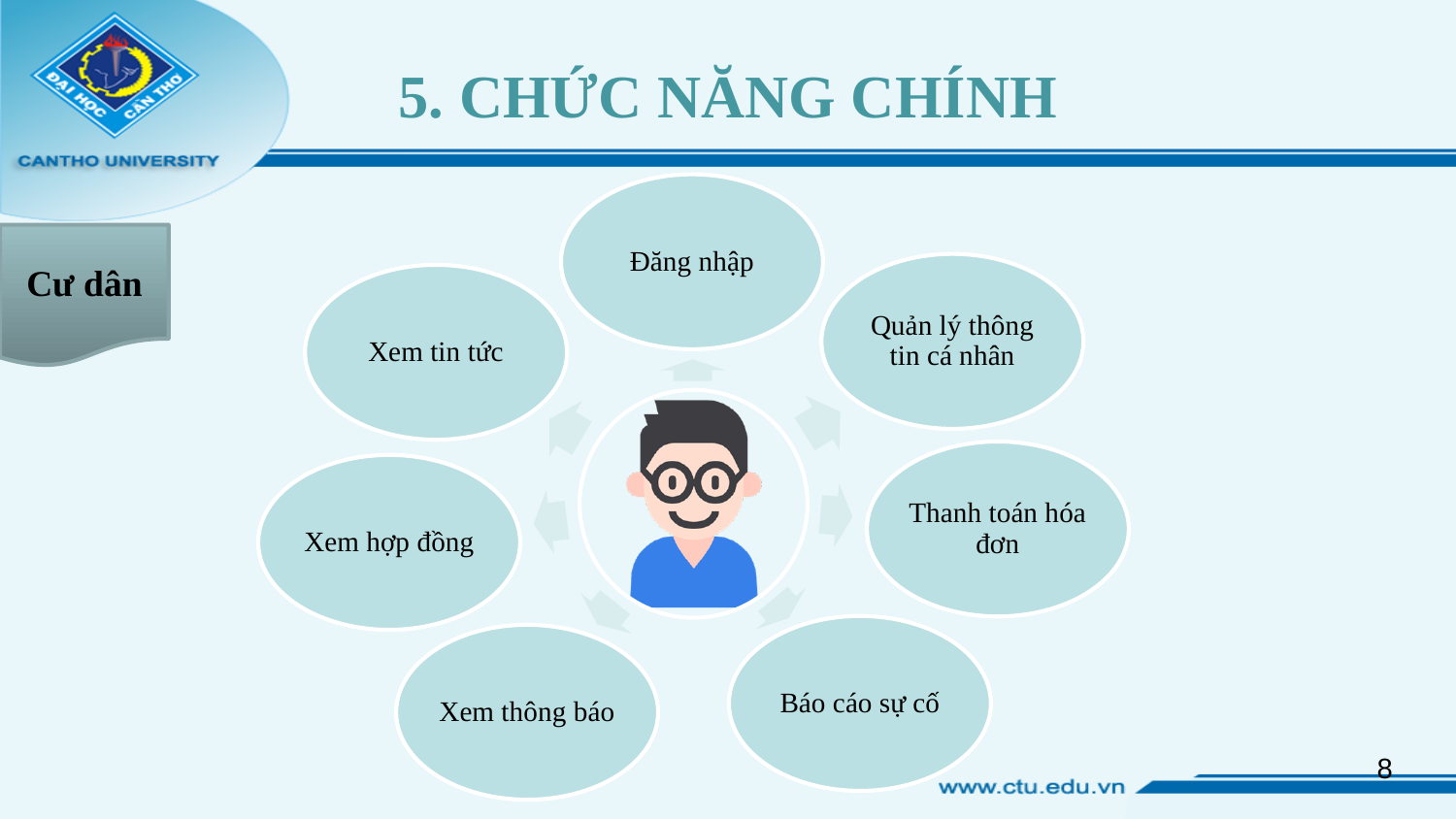

# 5. CHỨC NĂNG CHÍNH

Đăng nhập

Quản lý thông tin cá nhân

Thanh toán hóa đơn

Báo cáo sự cố

Xem thông báo

Xem hợp đồng

Xem tin tức
Cư dân
8